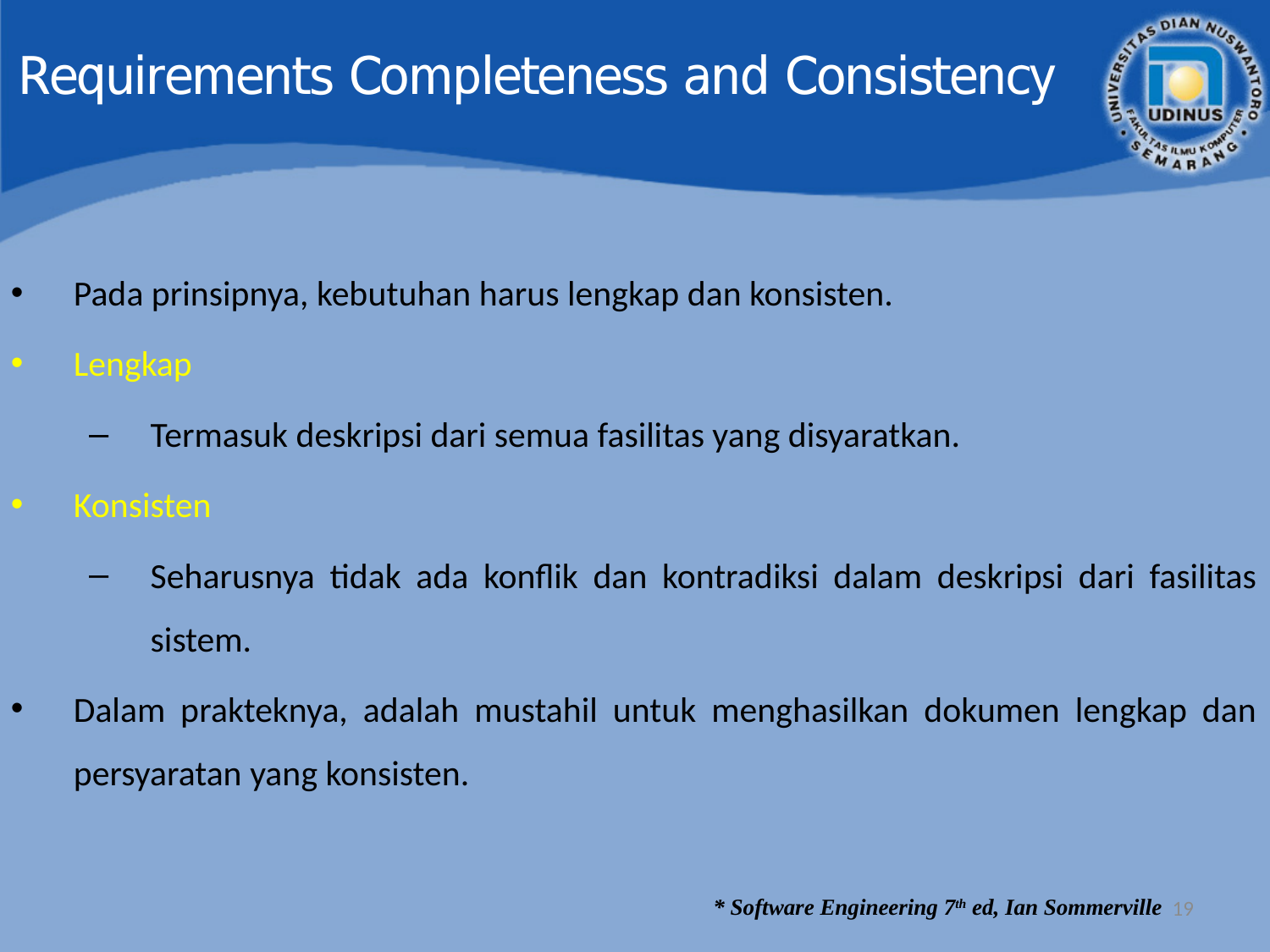

# Requirements Completeness and Consistency
Pada prinsipnya, kebutuhan harus lengkap dan konsisten.
Lengkap
Termasuk deskripsi dari semua fasilitas yang disyaratkan.
Konsisten
Seharusnya tidak ada konflik dan kontradiksi dalam deskripsi dari fasilitas sistem.
Dalam prakteknya, adalah mustahil untuk menghasilkan dokumen lengkap dan persyaratan yang konsisten.
19
* Software Engineering 7th ed, Ian Sommerville